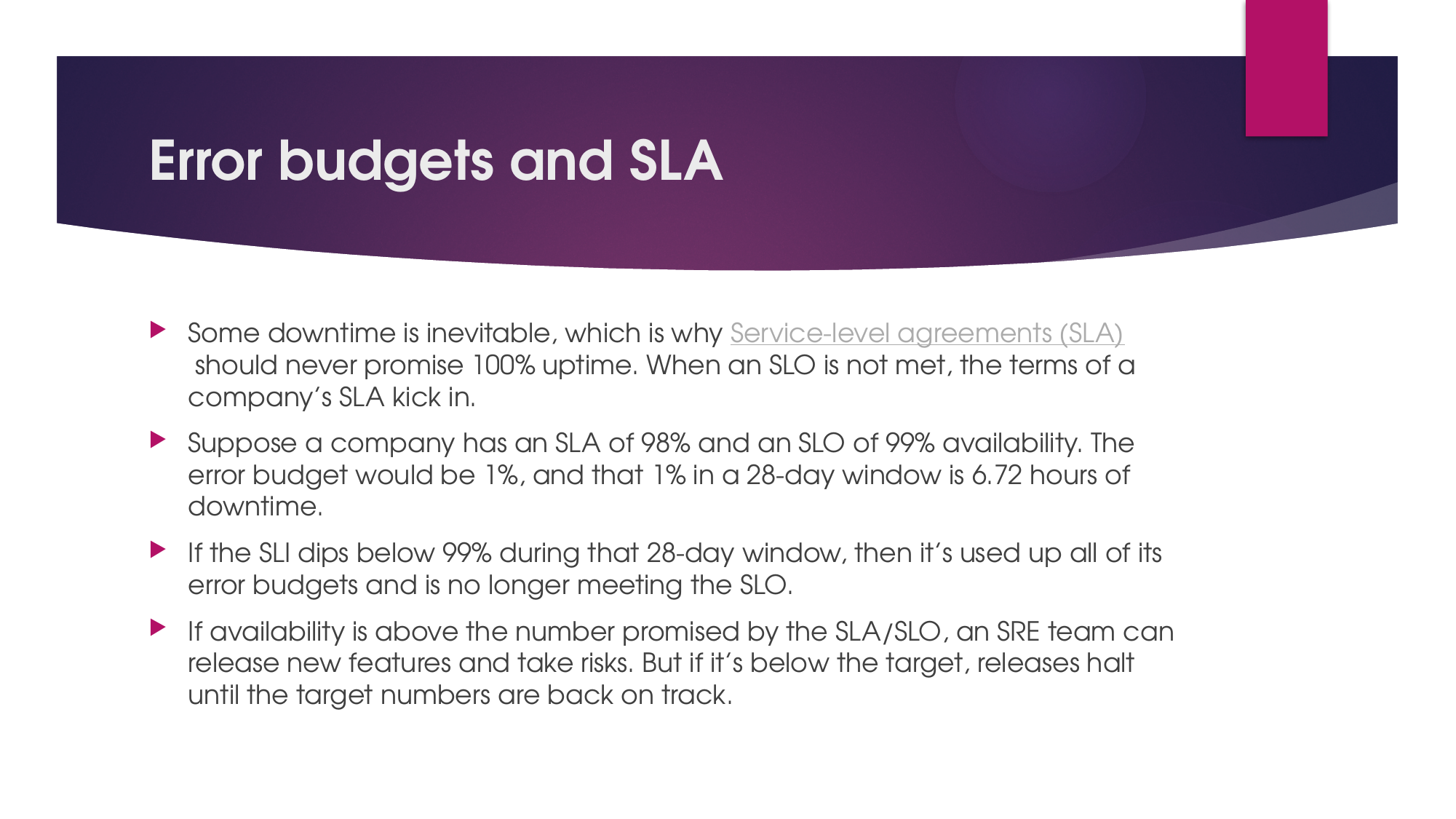

# Error budgets and SLA
Some downtime is inevitable, which is why Service-level agreements (SLA) should never promise 100% uptime. When an SLO is not met, the terms of a company’s SLA kick in.
Suppose a company has an SLA of 98% and an SLO of 99% availability. The error budget would be 1%, and that 1% in a 28-day window is 6.72 hours of downtime.
If the SLI dips below 99% during that 28-day window, then it’s used up all of its error budgets and is no longer meeting the SLO.
If availability is above the number promised by the SLA/SLO, an SRE team can release new features and take risks. But if it’s below the target, releases halt until the target numbers are back on track.